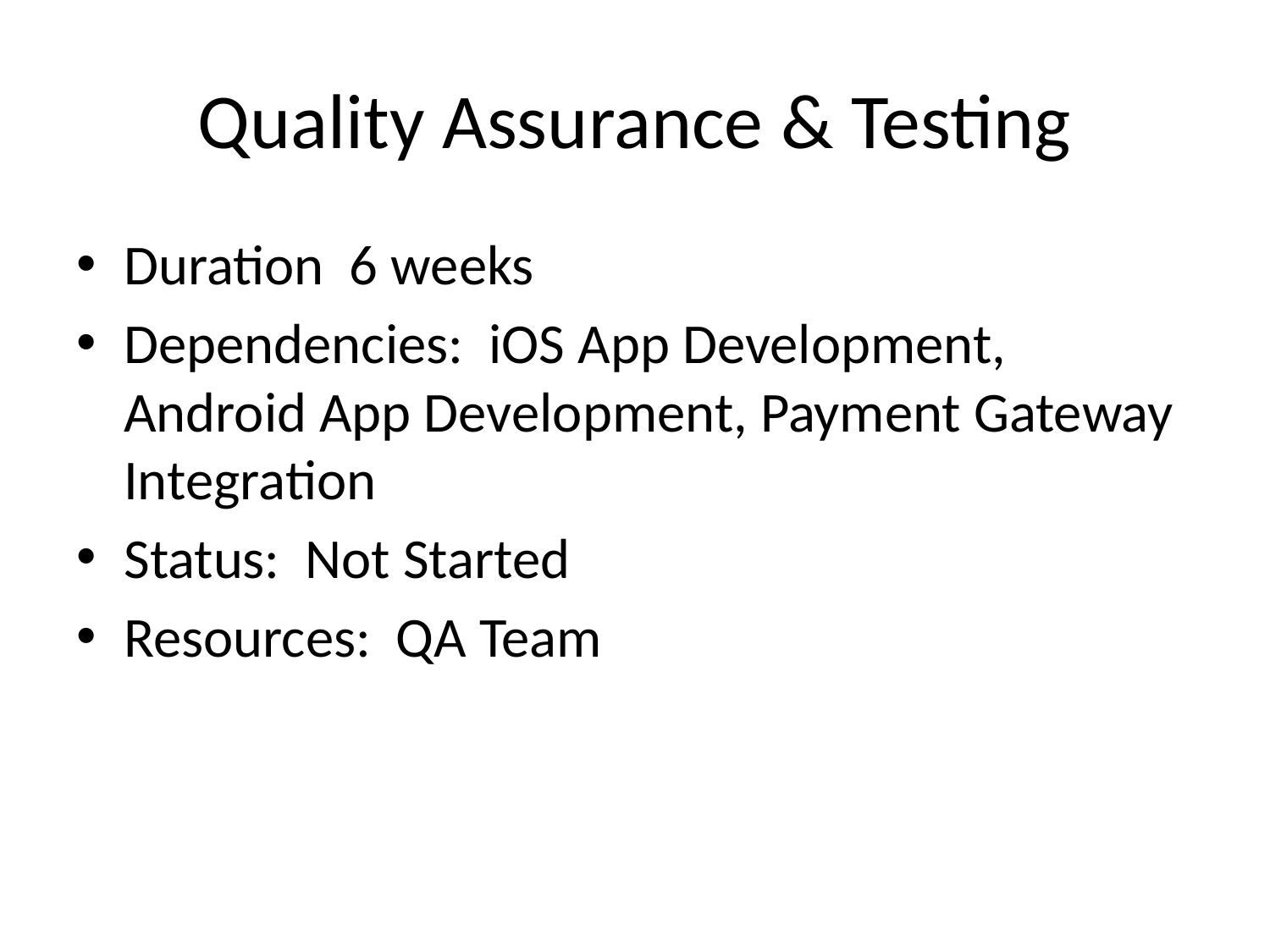

# Quality Assurance & Testing
Duration  6 weeks
Dependencies:  iOS App Development, Android App Development, Payment Gateway Integration
Status:  Not Started
Resources:  QA Team